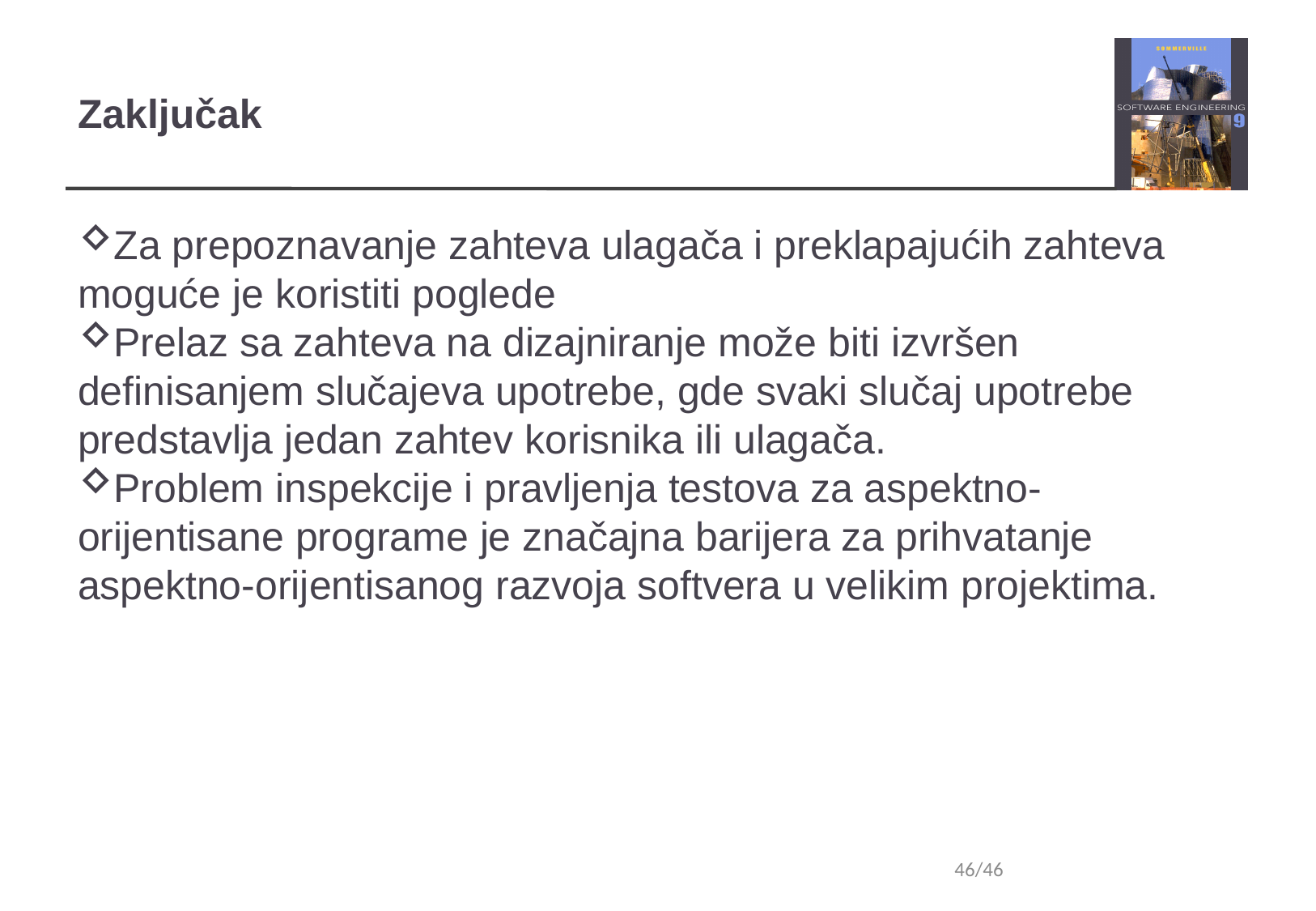

Zaključak
Za prepoznavanje zahteva ulagača i preklapajućih zahteva moguće je koristiti poglede
Prelaz sa zahteva na dizajniranje može biti izvršen definisanjem slučajeva upotrebe, gde svaki slučaj upotrebe predstavlja jedan zahtev korisnika ili ulagača.
Problem inspekcije i pravljenja testova za aspektno-orijentisane programe je značajna barijera za prihvatanje aspektno-orijentisanog razvoja softvera u velikim projektima.

46/46